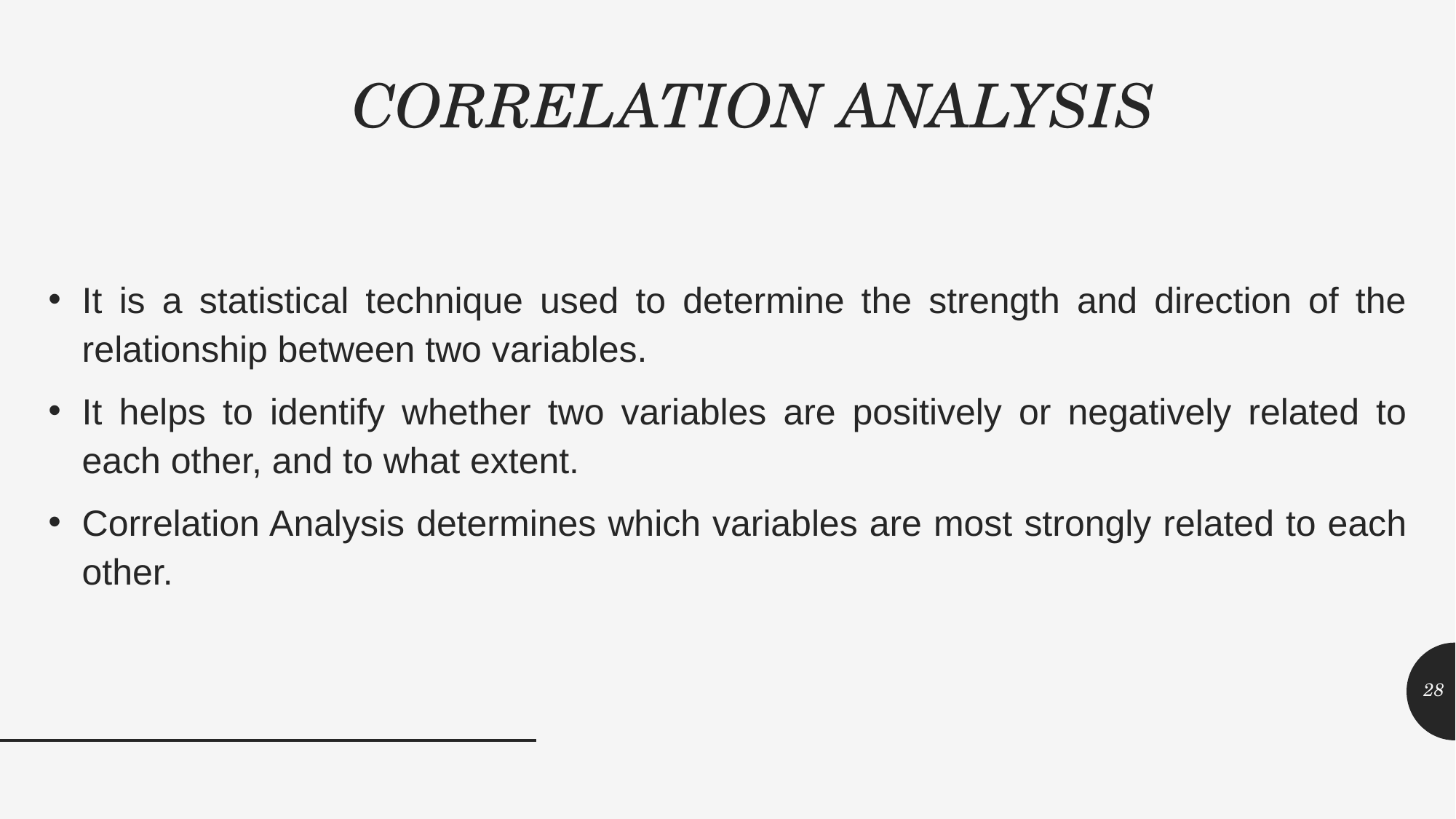

# CORRELATION ANALYSIS
It is a statistical technique used to determine the strength and direction of the relationship between two variables.
It helps to identify whether two variables are positively or negatively related to each other, and to what extent.
Correlation Analysis determines which variables are most strongly related to each other.
28